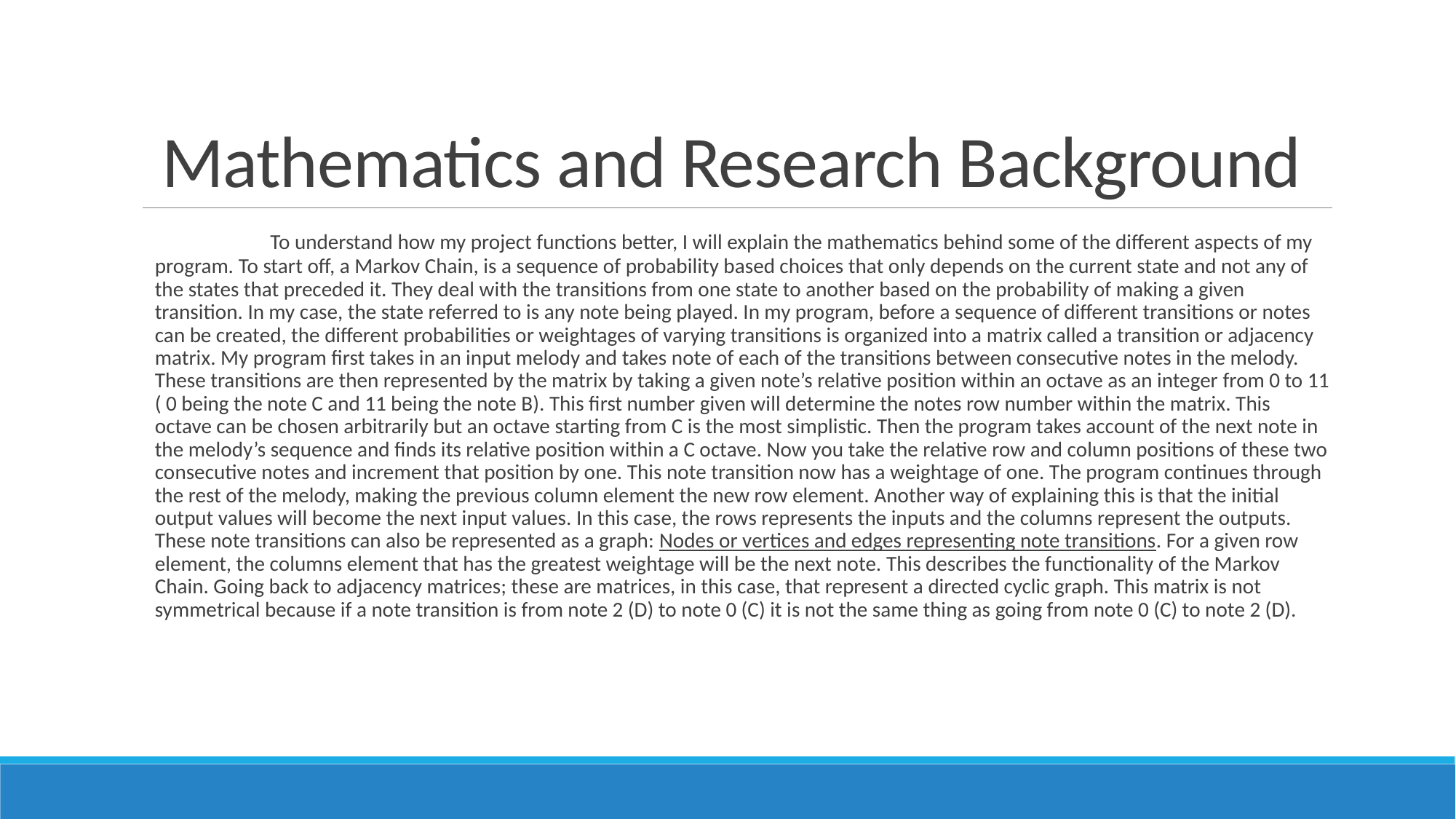

# Mathematics and Research Background
	 To understand how my project functions better, I will explain the mathematics behind some of the different aspects of my program. To start off, a Markov Chain, is a sequence of probability based choices that only depends on the current state and not any of the states that preceded it. They deal with the transitions from one state to another based on the probability of making a given transition. In my case, the state referred to is any note being played. In my program, before a sequence of different transitions or notes can be created, the different probabilities or weightages of varying transitions is organized into a matrix called a transition or adjacency matrix. My program first takes in an input melody and takes note of each of the transitions between consecutive notes in the melody. These transitions are then represented by the matrix by taking a given note’s relative position within an octave as an integer from 0 to 11 ( 0 being the note C and 11 being the note B). This first number given will determine the notes row number within the matrix. This octave can be chosen arbitrarily but an octave starting from C is the most simplistic. Then the program takes account of the next note in the melody’s sequence and finds its relative position within a C octave. Now you take the relative row and column positions of these two consecutive notes and increment that position by one. This note transition now has a weightage of one. The program continues through the rest of the melody, making the previous column element the new row element. Another way of explaining this is that the initial output values will become the next input values. In this case, the rows represents the inputs and the columns represent the outputs. These note transitions can also be represented as a graph: Nodes or vertices and edges representing note transitions. For a given row element, the columns element that has the greatest weightage will be the next note. This describes the functionality of the Markov Chain. Going back to adjacency matrices; these are matrices, in this case, that represent a directed cyclic graph. This matrix is not symmetrical because if a note transition is from note 2 (D) to note 0 (C) it is not the same thing as going from note 0 (C) to note 2 (D).